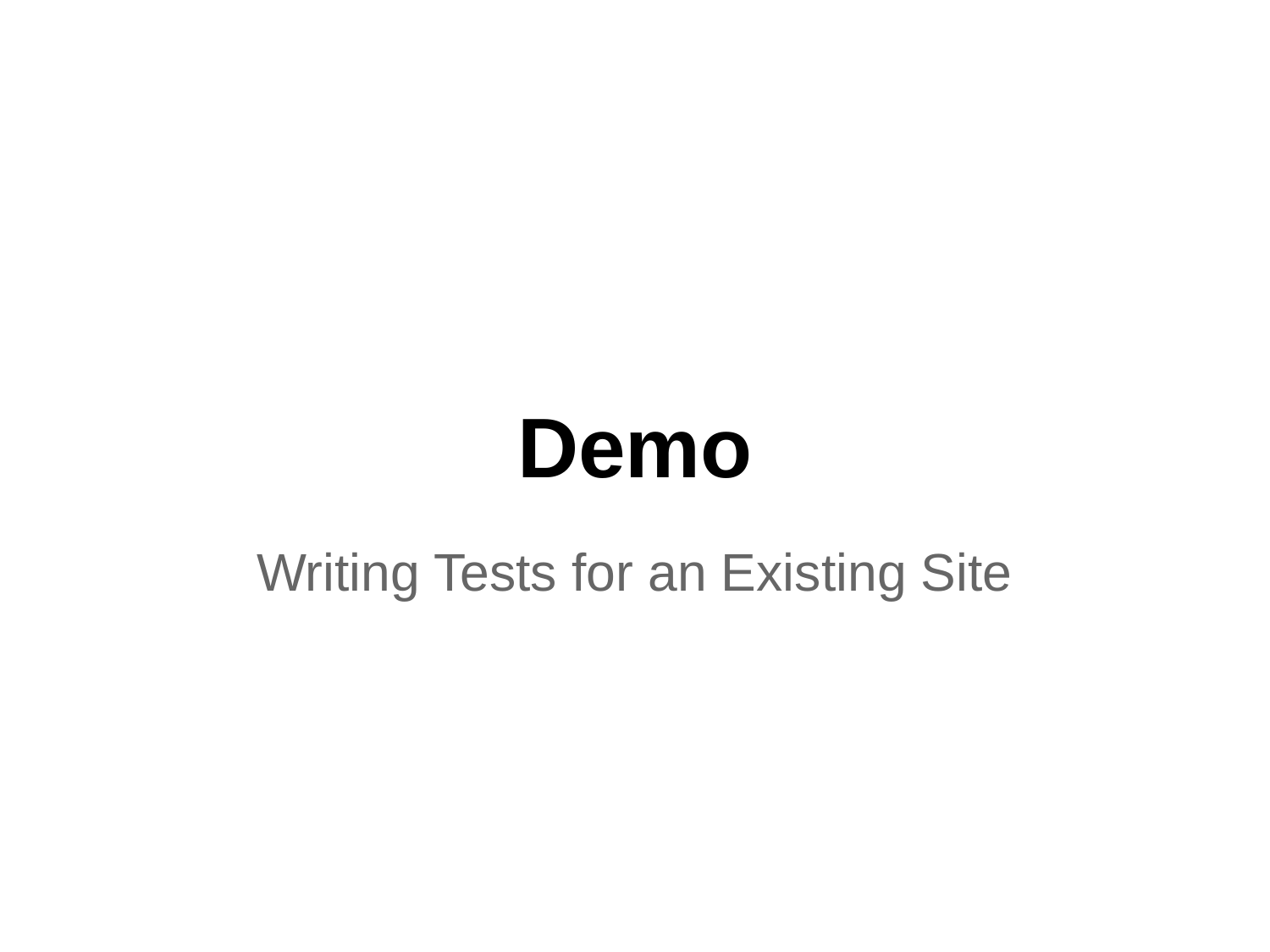

# Demo
Writing Tests for an Existing Site